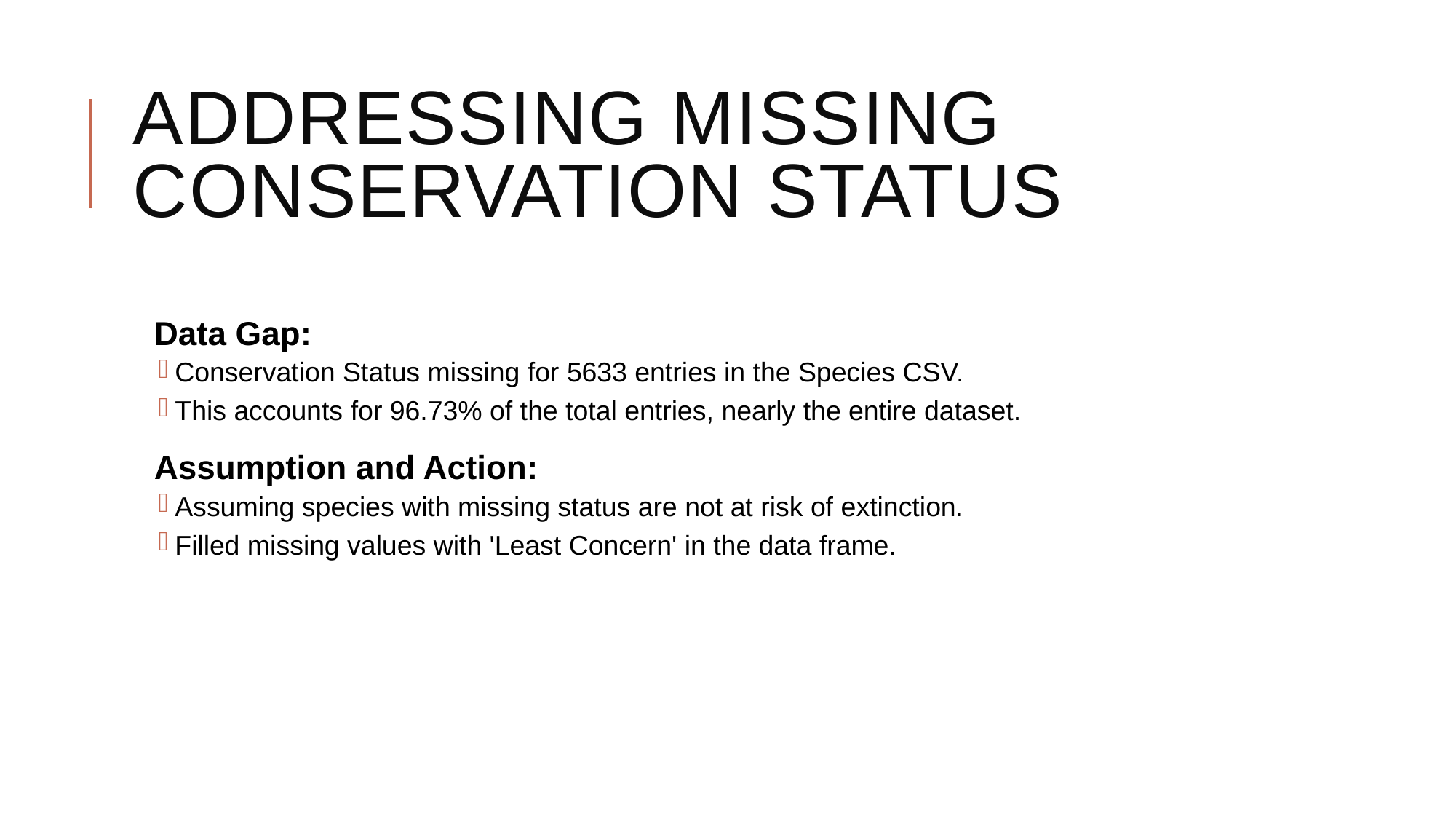

# Addressing Missing Conservation Status
Data Gap:
Conservation Status missing for 5633 entries in the Species CSV.
This accounts for 96.73% of the total entries, nearly the entire dataset.
Assumption and Action:
Assuming species with missing status are not at risk of extinction.
Filled missing values with 'Least Concern' in the data frame.